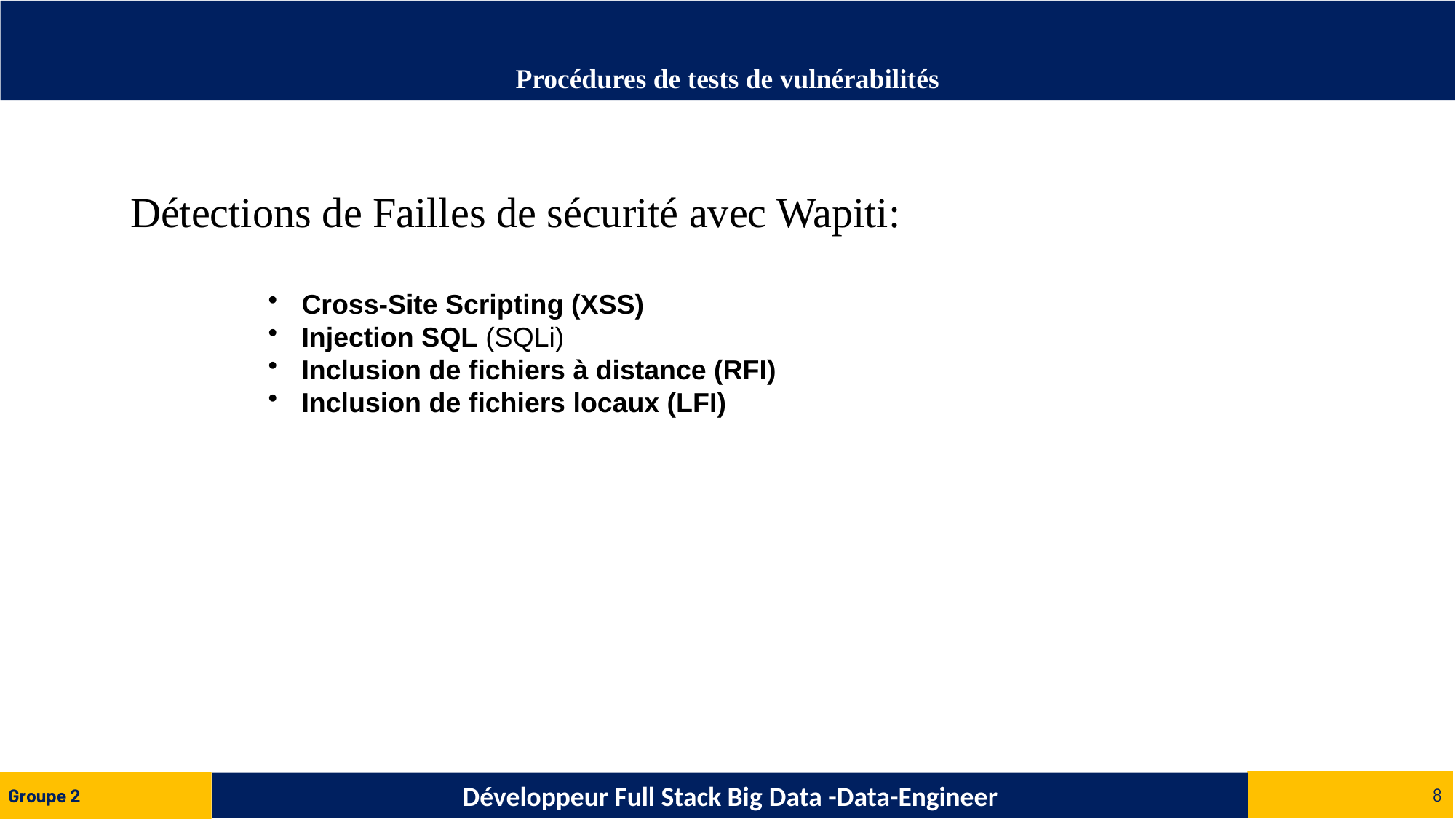

# Procédures de tests de vulnérabilités

Détections de Failles de sécurité avec Wapiti:

 Cross-Site Scripting (XSS)
 Injection SQL (SQLi)
 Inclusion de fichiers à distance (RFI)
 Inclusion de fichiers locaux (LFI)

8
Groupe 2
Développeur Full Stack Big Data -Data-Engineer